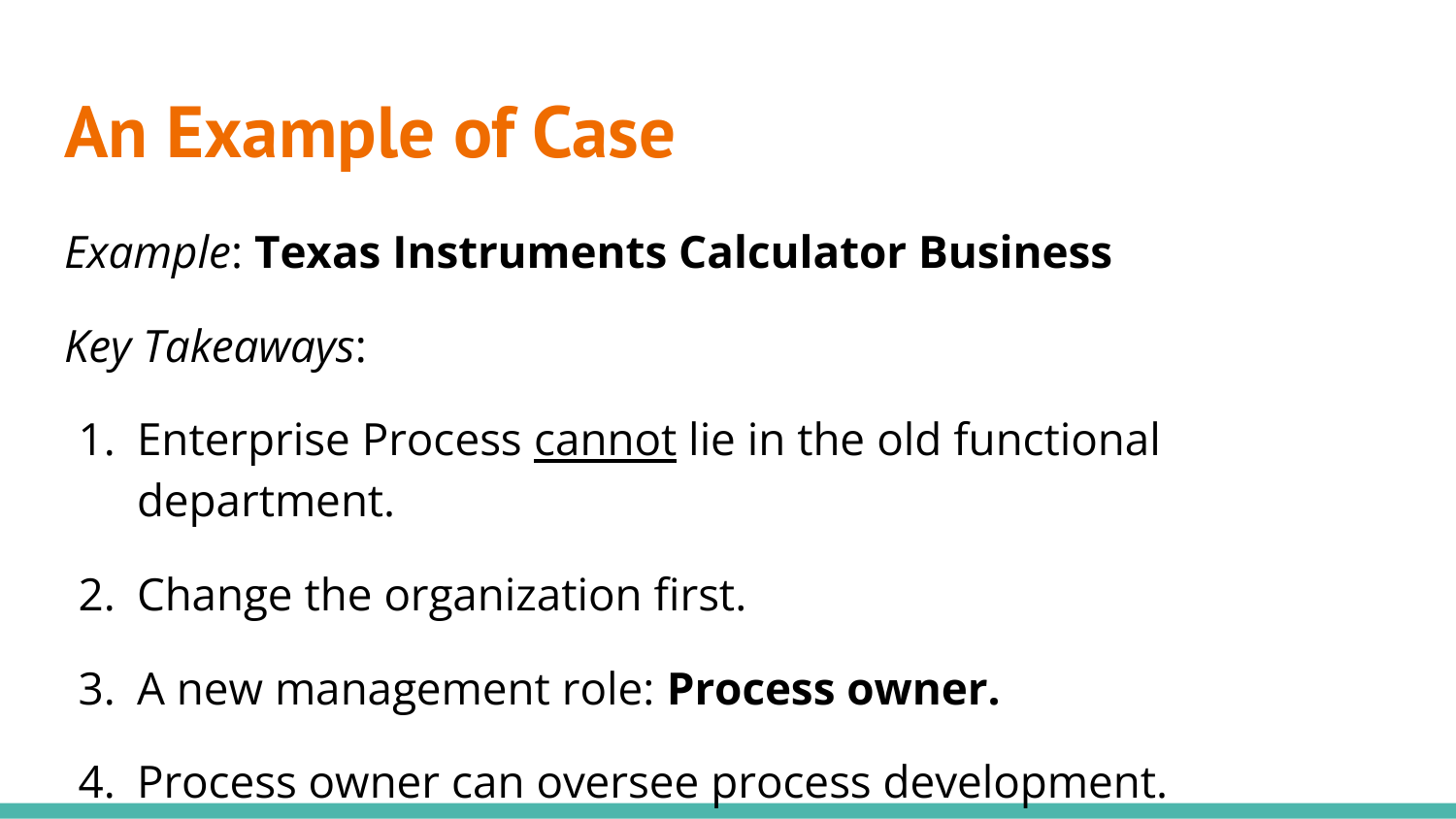

# An Example of Case
Example: Texas Instruments Calculator Business
Key Takeaways:
Enterprise Process cannot lie in the old functional department.
Change the organization first.
A new management role: Process owner.
Process owner can oversee process development.